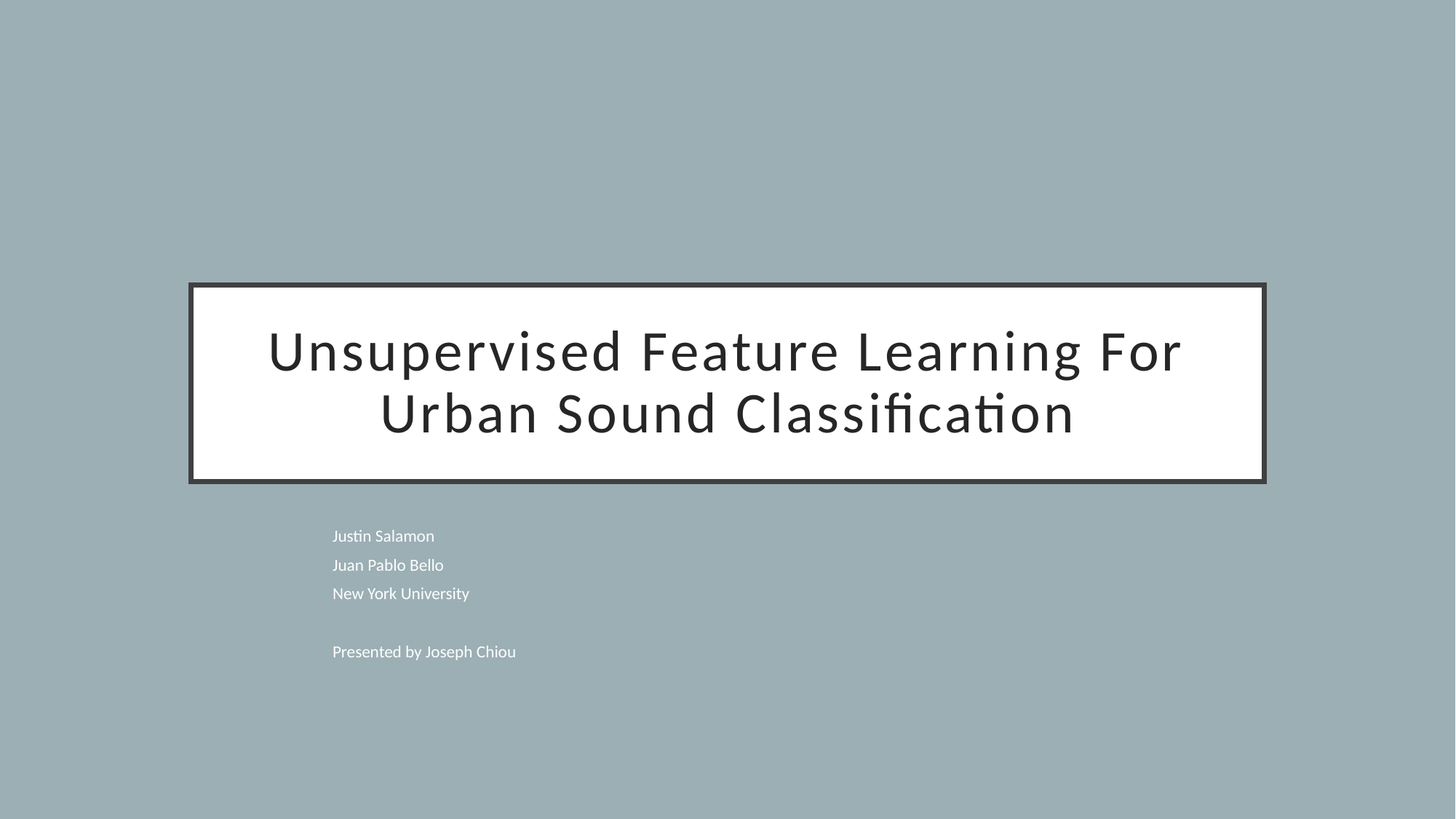

# Unsupervised Feature Learning For Urban Sound Classification
Justin Salamon
Juan Pablo Bello
New York University

Presented by Joseph Chiou